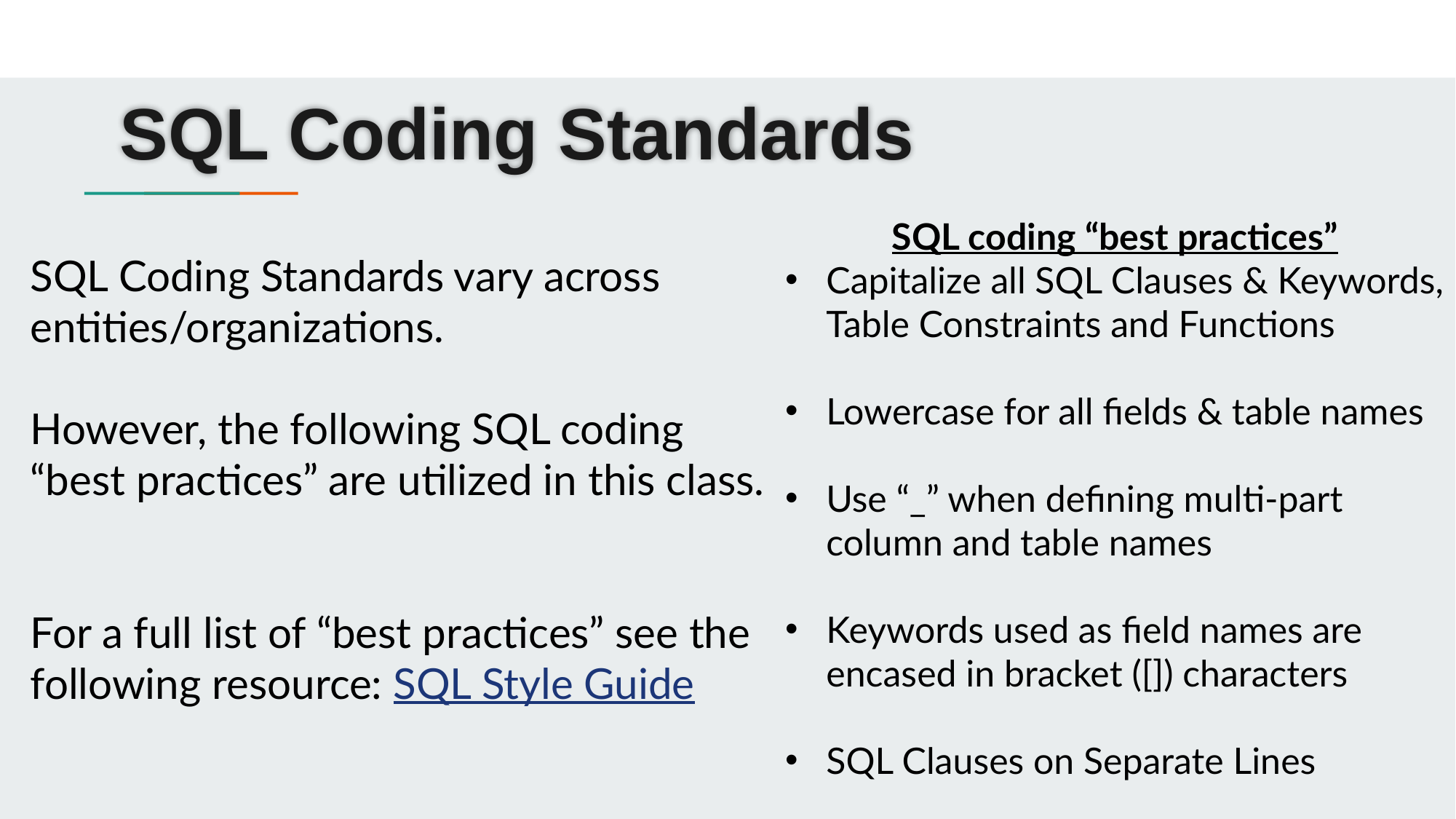

# SQL Coding Standards
SQL coding “best practices”
Capitalize all SQL Clauses & Keywords, Table Constraints and Functions

Lowercase for all fields & table names

Use “_” when defining multi-part column and table names

Keywords used as field names are encased in bracket ([]) characters

SQL Clauses on Separate Lines

SQL Coding Standards vary across entities/organizations.

However, the following SQL coding “best practices” are utilized in this class.

For a full list of “best practices” see the following resource: SQL Style Guide